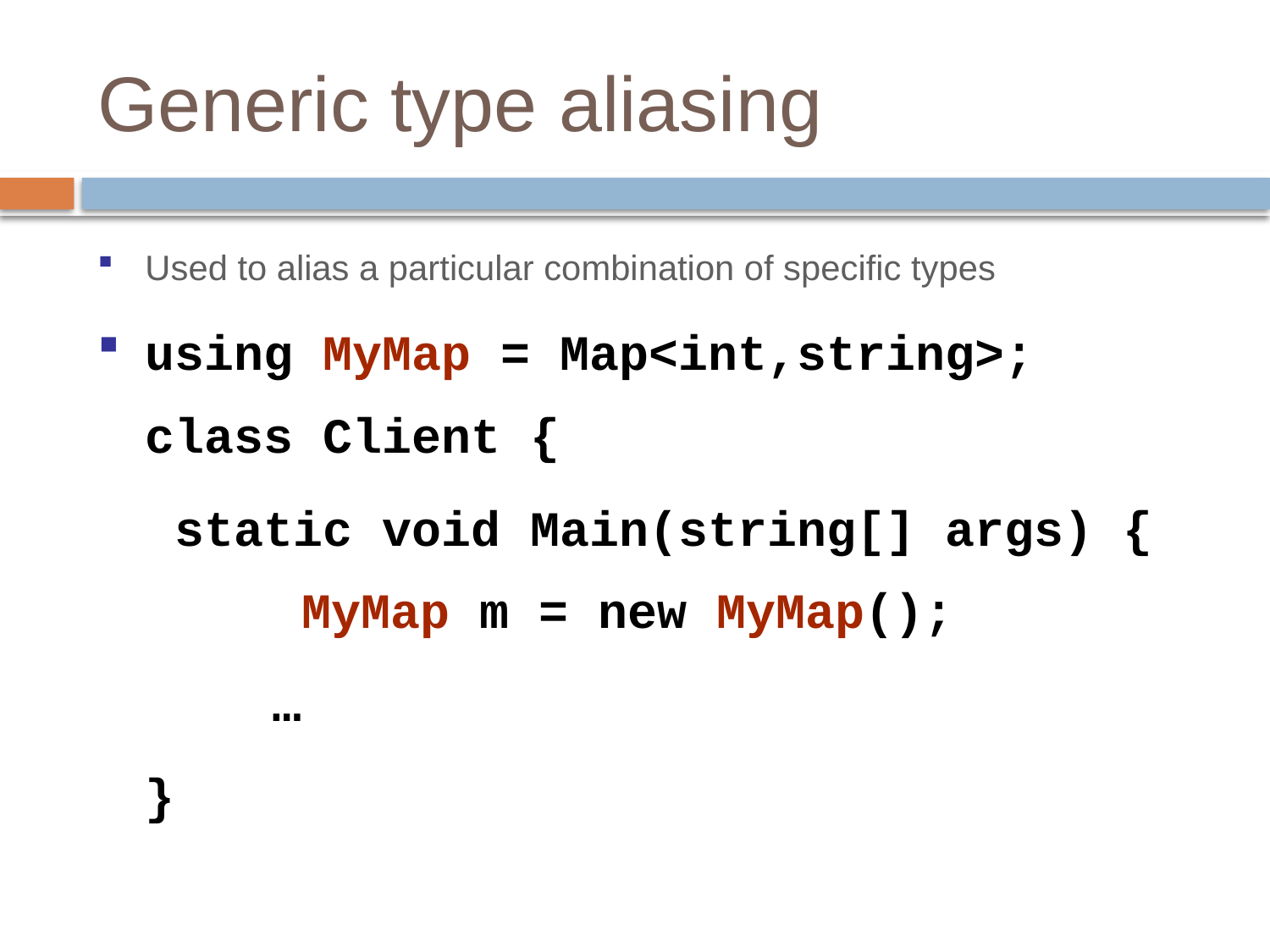

# Generic type aliasing
Used to alias a particular combination of specific types
using MyMap = Map<int,string>; class Client {
	 static void Main(string[] args) { 	 MyMap m = new MyMap();
		…
	}